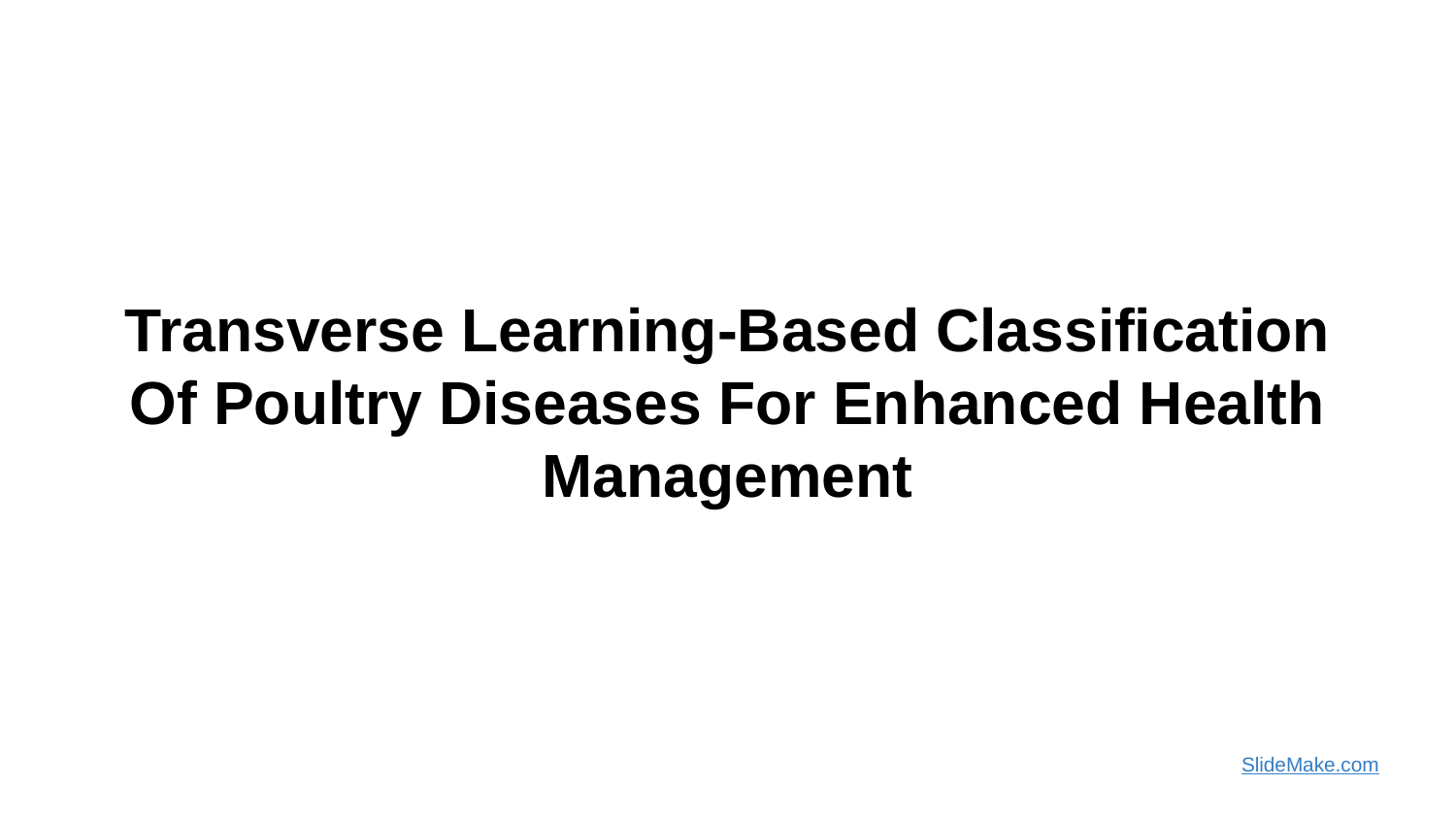

Transverse Learning-Based Classification Of Poultry Diseases For Enhanced Health Management
SlideMake.com